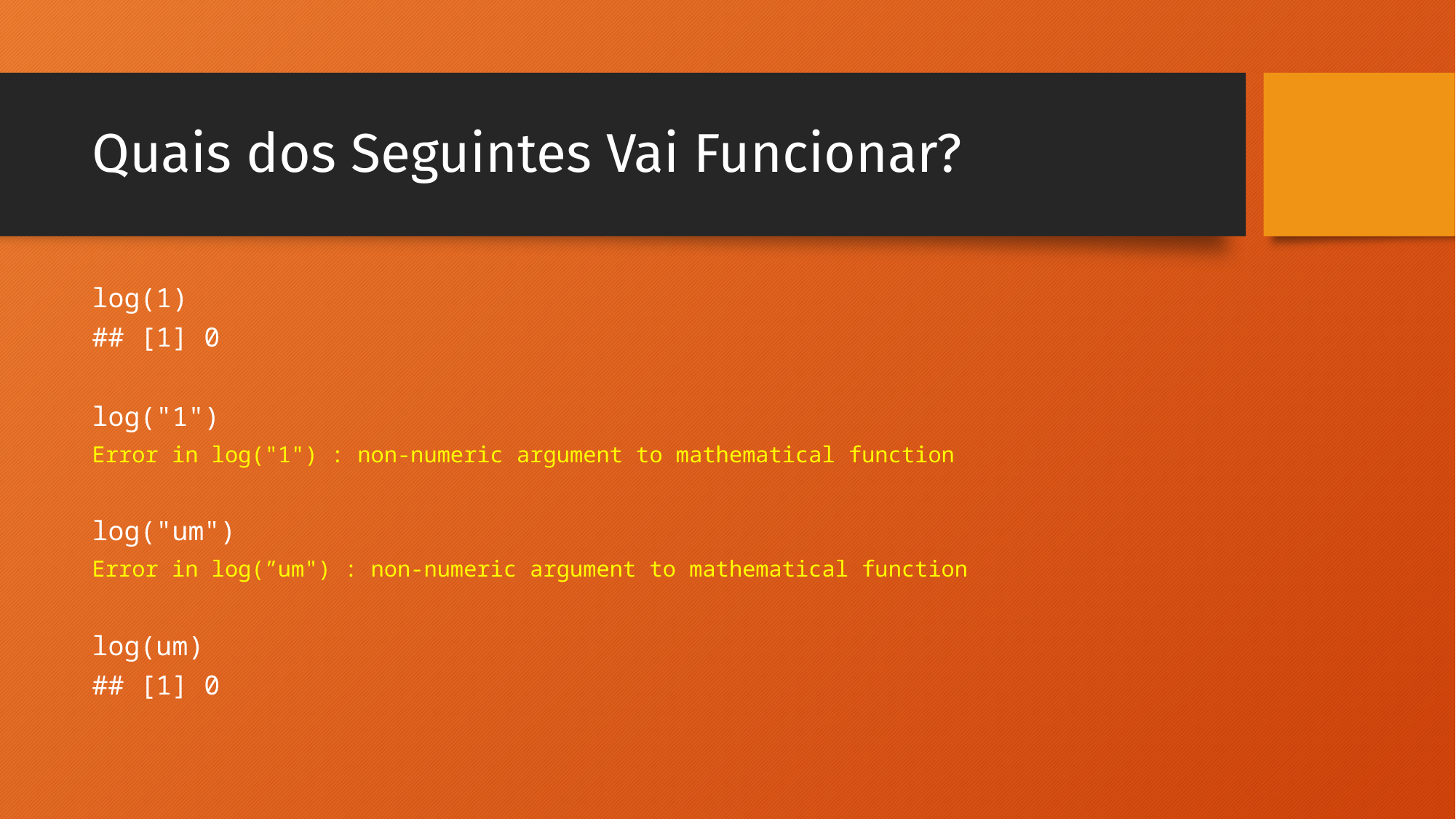

# Quais dos Seguintes Vai Funcionar?
log(1)
## [1] 0

log("1")
Error in log("1") : non-numeric argument to mathematical function

log("um")
Error in log(”um") : non-numeric argument to mathematical function

log(um)
## [1] 0